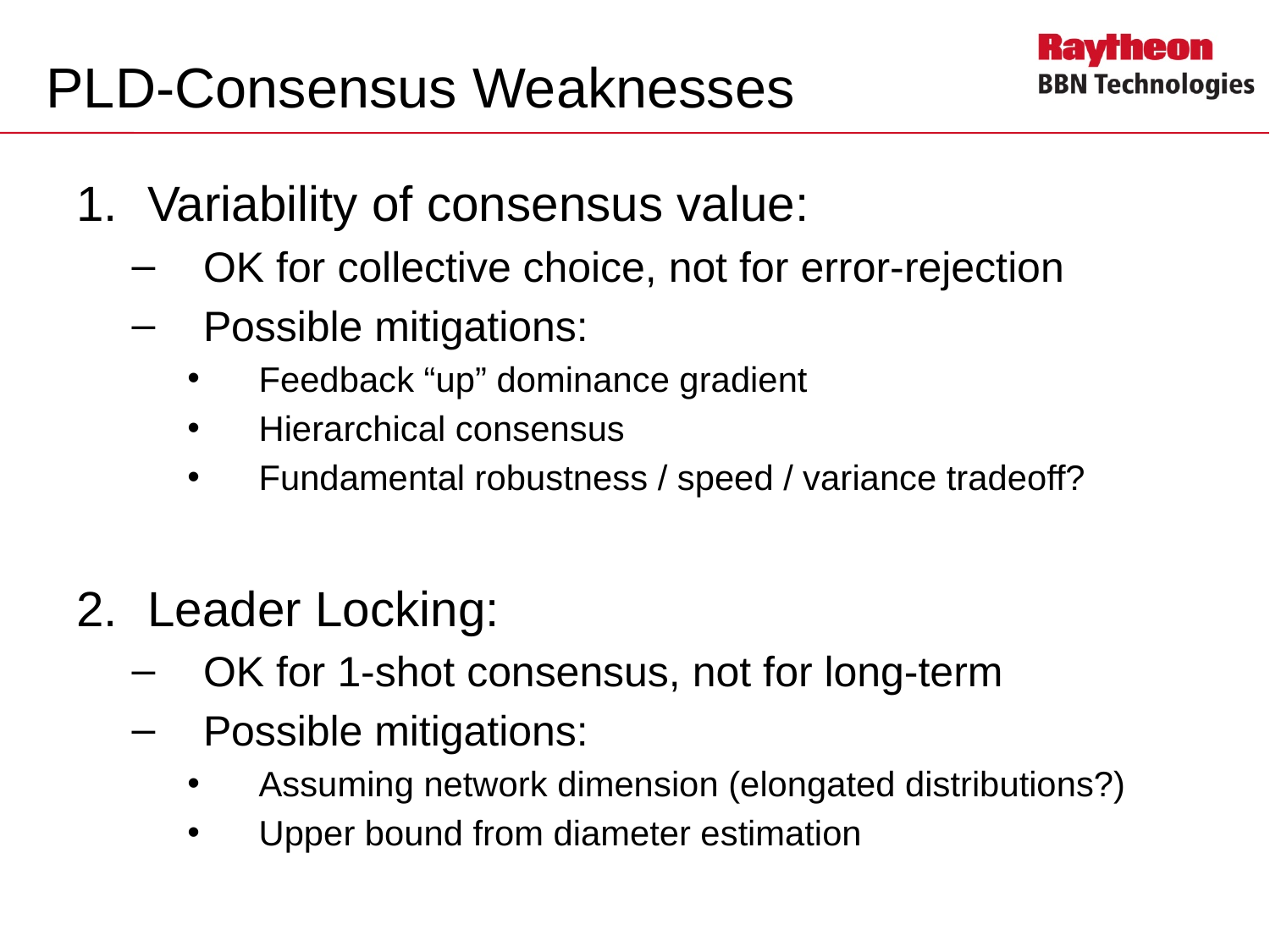

# PLD-Consensus Weaknesses
Variability of consensus value:
OK for collective choice, not for error-rejection
Possible mitigations:
Feedback “up” dominance gradient
Hierarchical consensus
Fundamental robustness / speed / variance tradeoff?

Leader Locking:
OK for 1-shot consensus, not for long-term
Possible mitigations:
Assuming network dimension (elongated distributions?)
Upper bound from diameter estimation